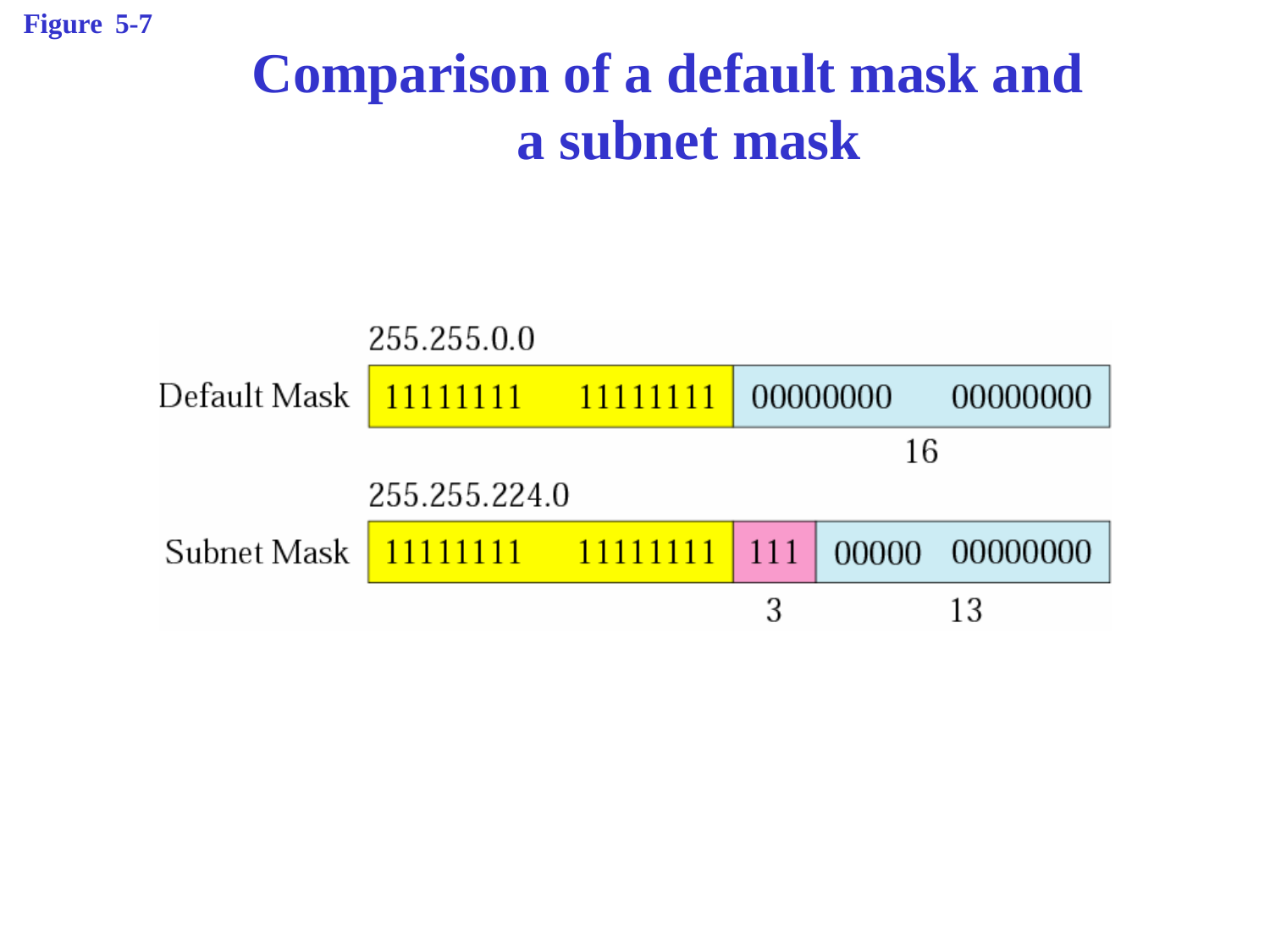

Figure 5-7
# Comparison of a default mask and  a subnet mask

McGraw-Hill
©The McGraw-Hill Companies, Inc., 2000